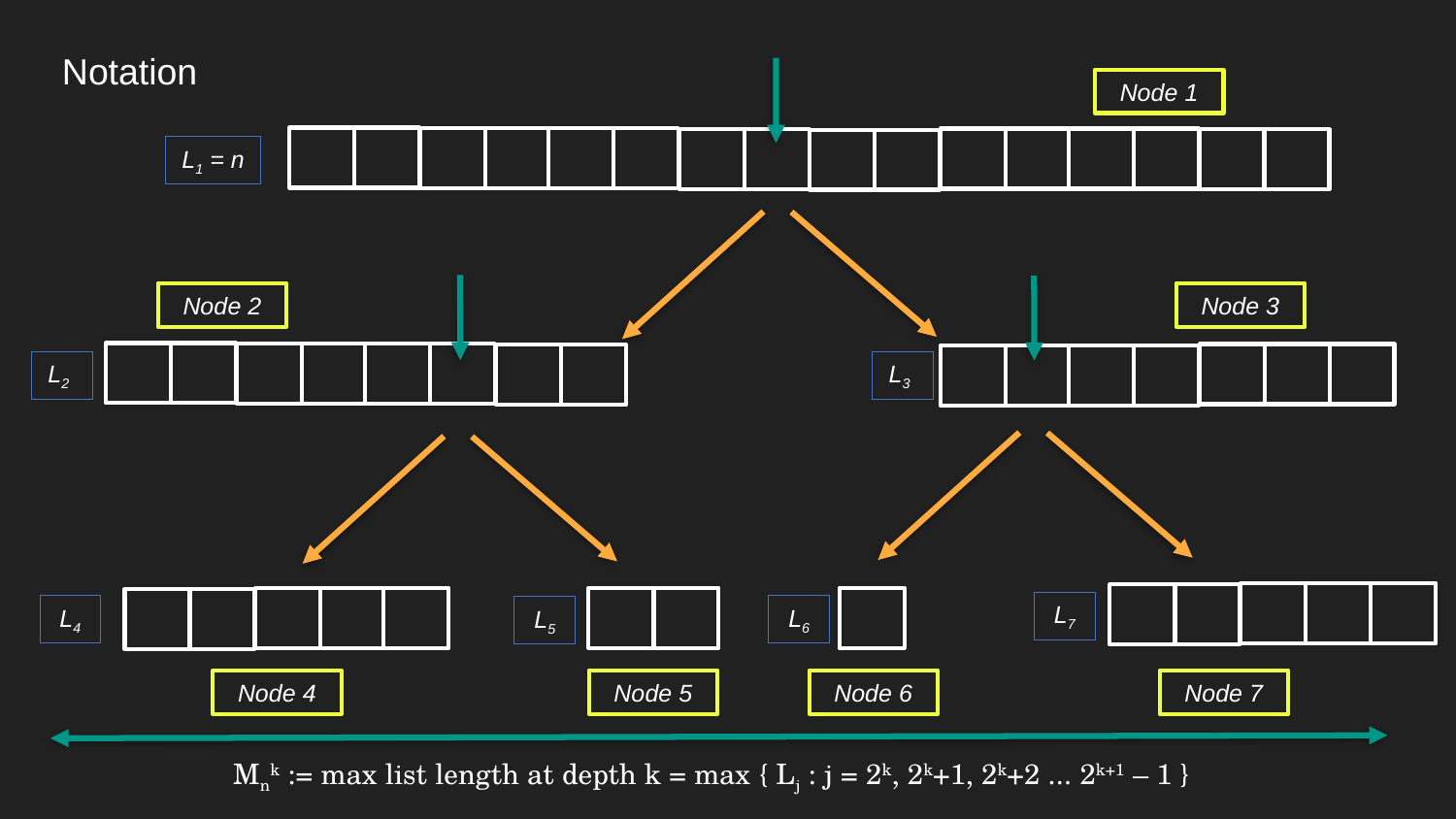

Notation
Node 1

L1 = n
Node 2
Node 3

L2
L3

L7
L4
L6
L5
Node 4
Node 5
Node 6
Node 7
Mnk := max list length at depth k = max { Lj : j = 2k, 2k+1, 2k+2 ... 2k+1 – 1 }